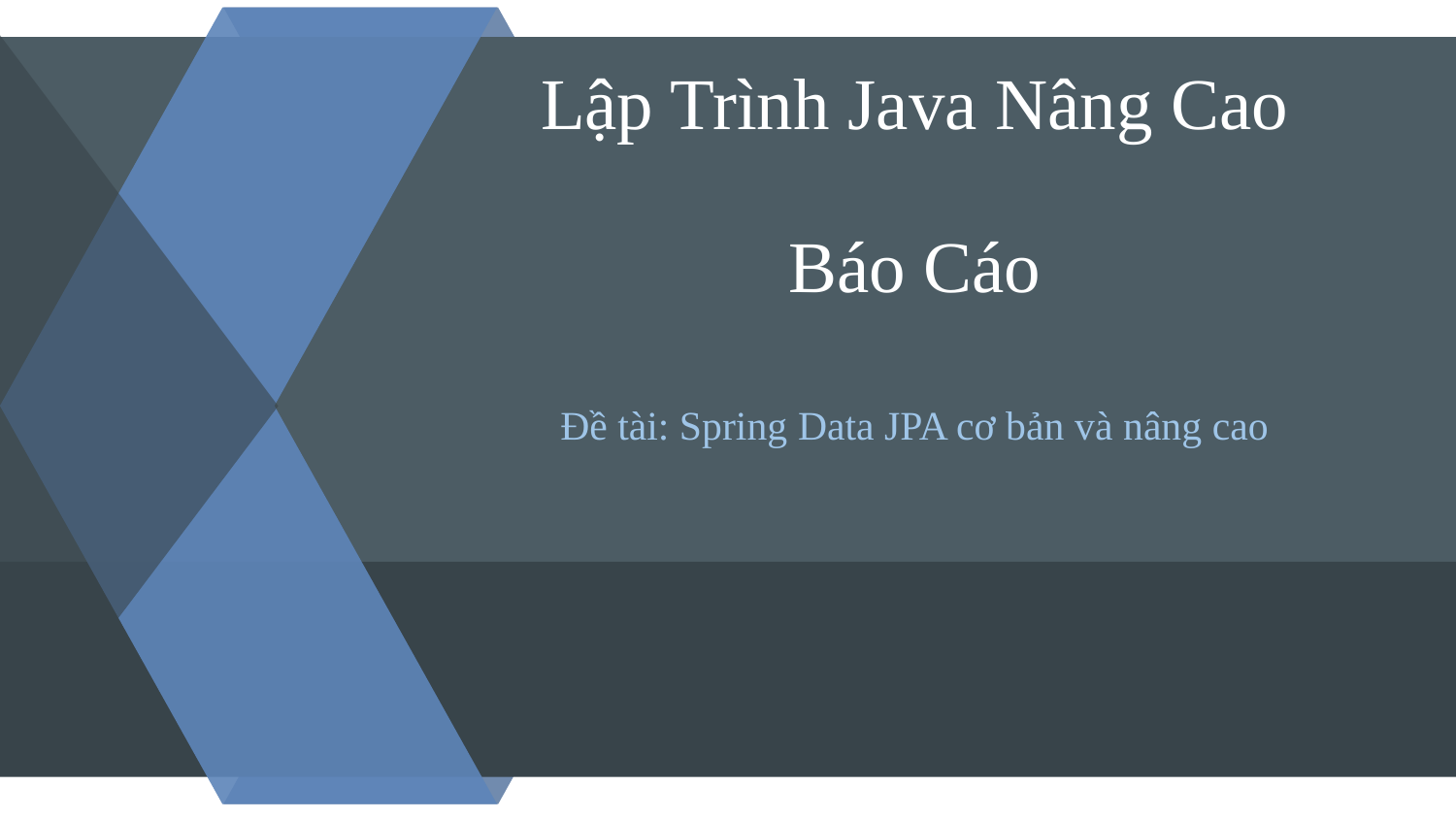

# Lập Trình Java Nâng Cao
Báo Cáo
Đề tài: Spring Data JPA cơ bản và nâng cao